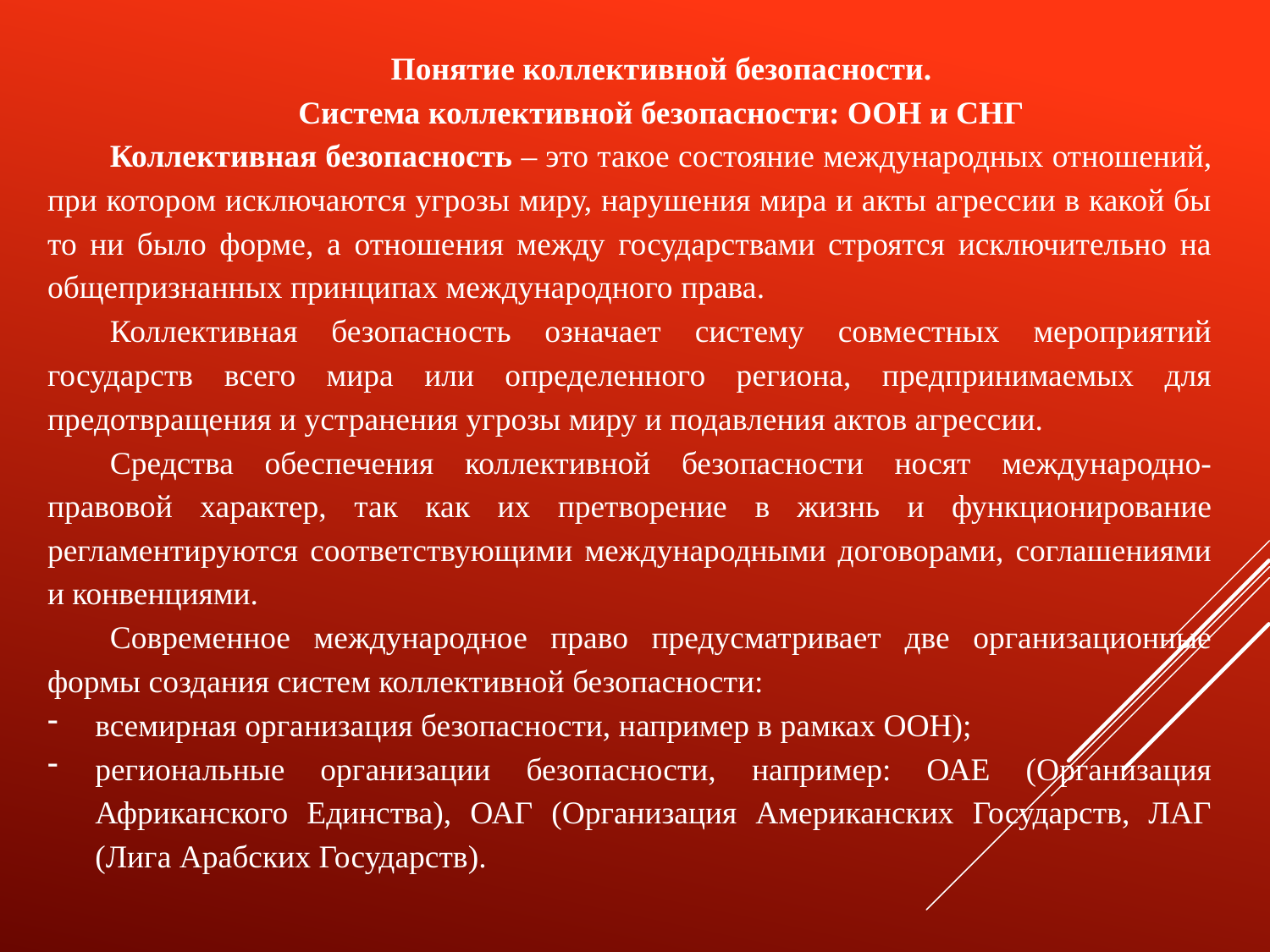

Понятие коллективной безопасности.
Система коллективной безопасности: ООН и СНГ
Коллективная безопасность – это такое состояние международных отношений, при котором исключаются угрозы миру, нарушения мира и акты агрессии в какой бы то ни было форме, а отношения между государствами строятся исключительно на общепризнанных принципах международного права.
Коллективная безопасность означает систему совместных мероприятий государств всего мира или определенного региона, предпринимаемых для предотвращения и устранения угрозы миру и подавления актов агрессии.
Средства обеспечения коллективной безопасности носят международно-правовой характер, так как их претворение в жизнь и функционирование регламентируются соответствующими международными договорами, соглашениями и конвенциями.
Современное международное право предусматривает две организационные формы создания систем коллективной безопасности:
всемирная организация безопасности, например в рамках ООН);
региональные организации безопасности, например: ОАЕ (Организация Африканского Единства), ОАГ (Организация Американских Государств, ЛАГ (Лига Арабских Государств).